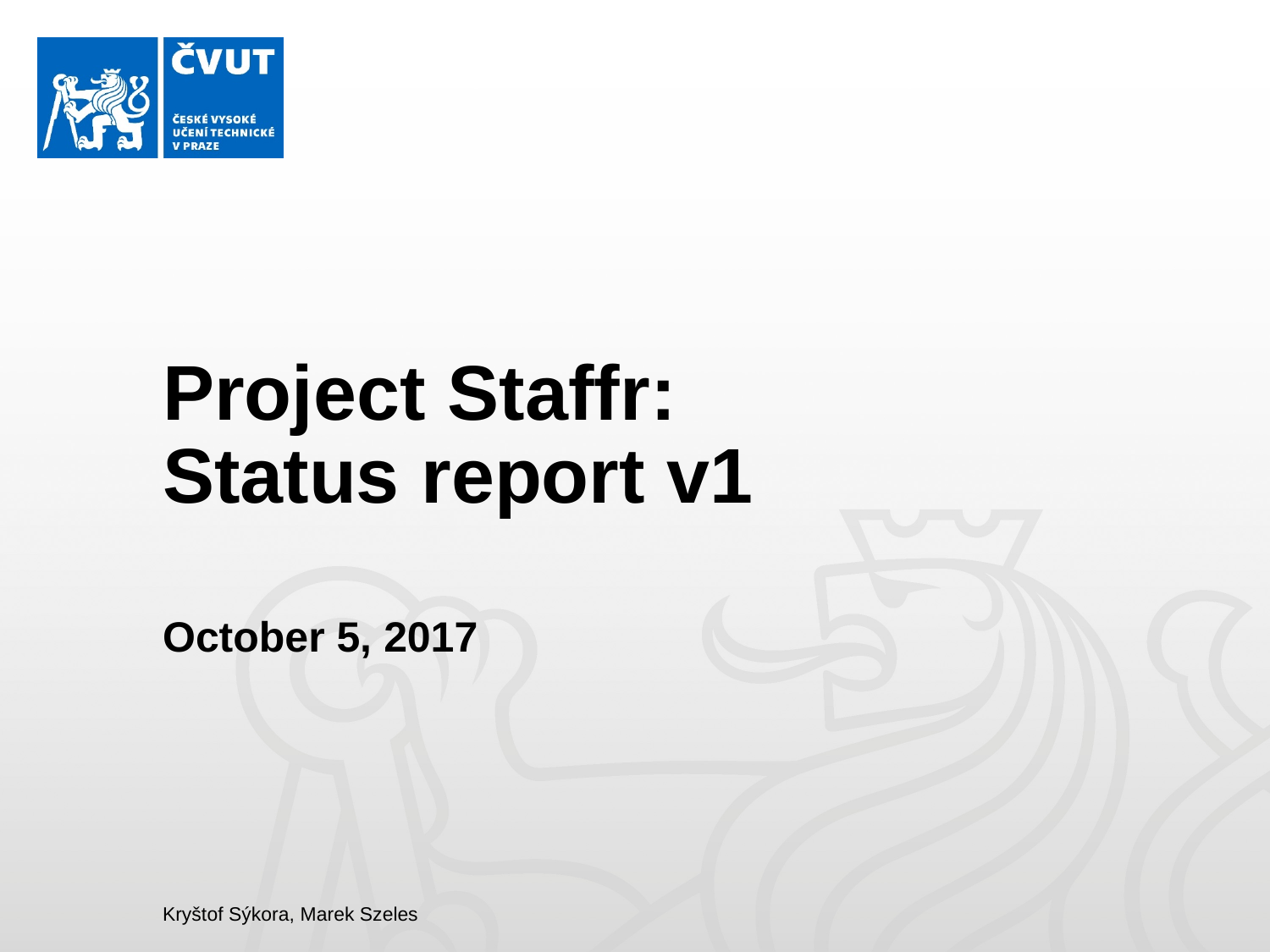

# Project Staffr: Status report v1

October 5, 2017

Kryštof Sýkora, Marek Szeles